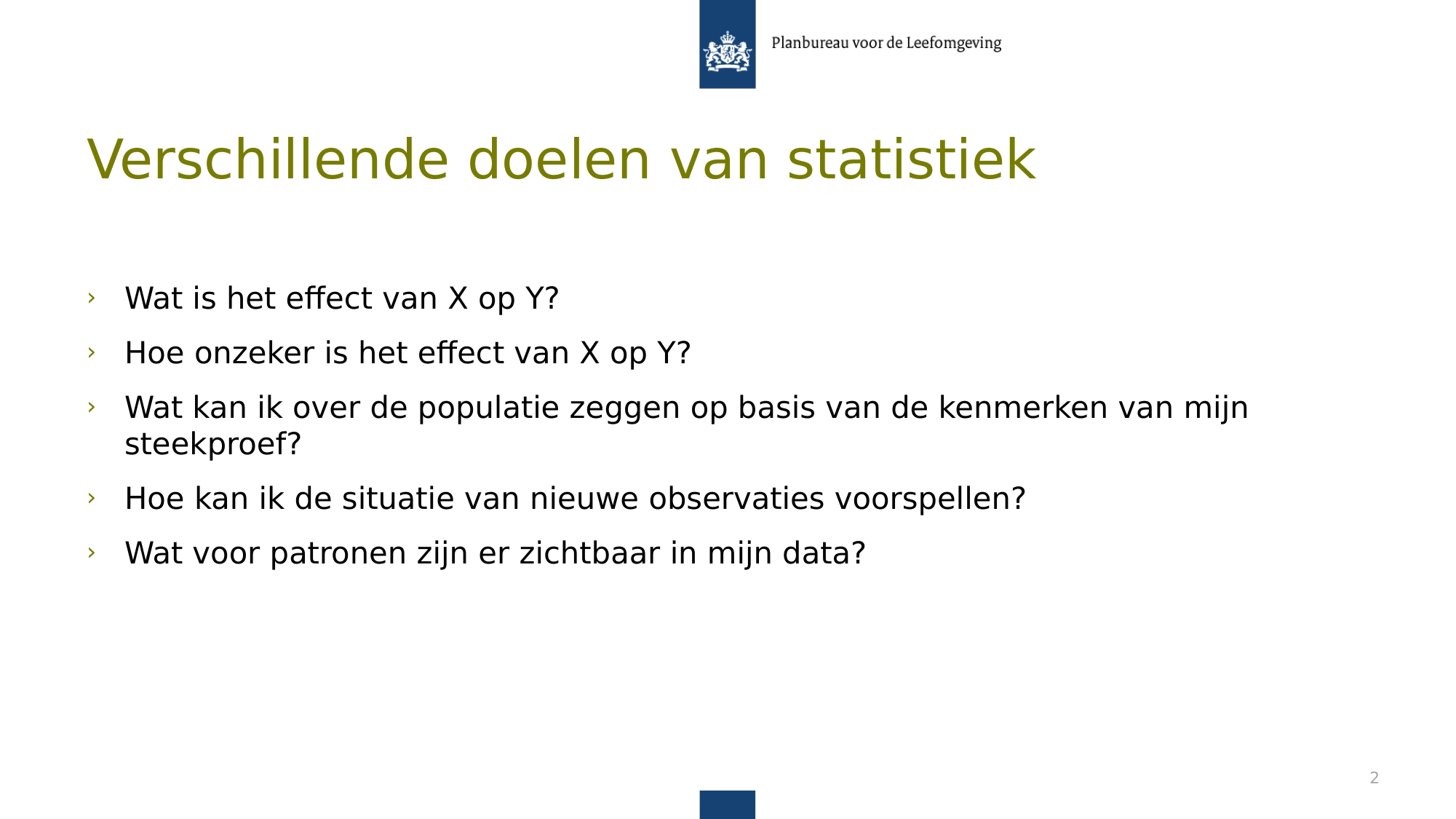

# Verschillende doelen van statistiek
Wat is het effect van X op Y?
Hoe onzeker is het effect van X op Y?
Wat kan ik over de populatie zeggen op basis van de kenmerken van mijn steekproef?
Hoe kan ik de situatie van nieuwe observaties voorspellen?
Wat voor patronen zijn er zichtbaar in mijn data?

2